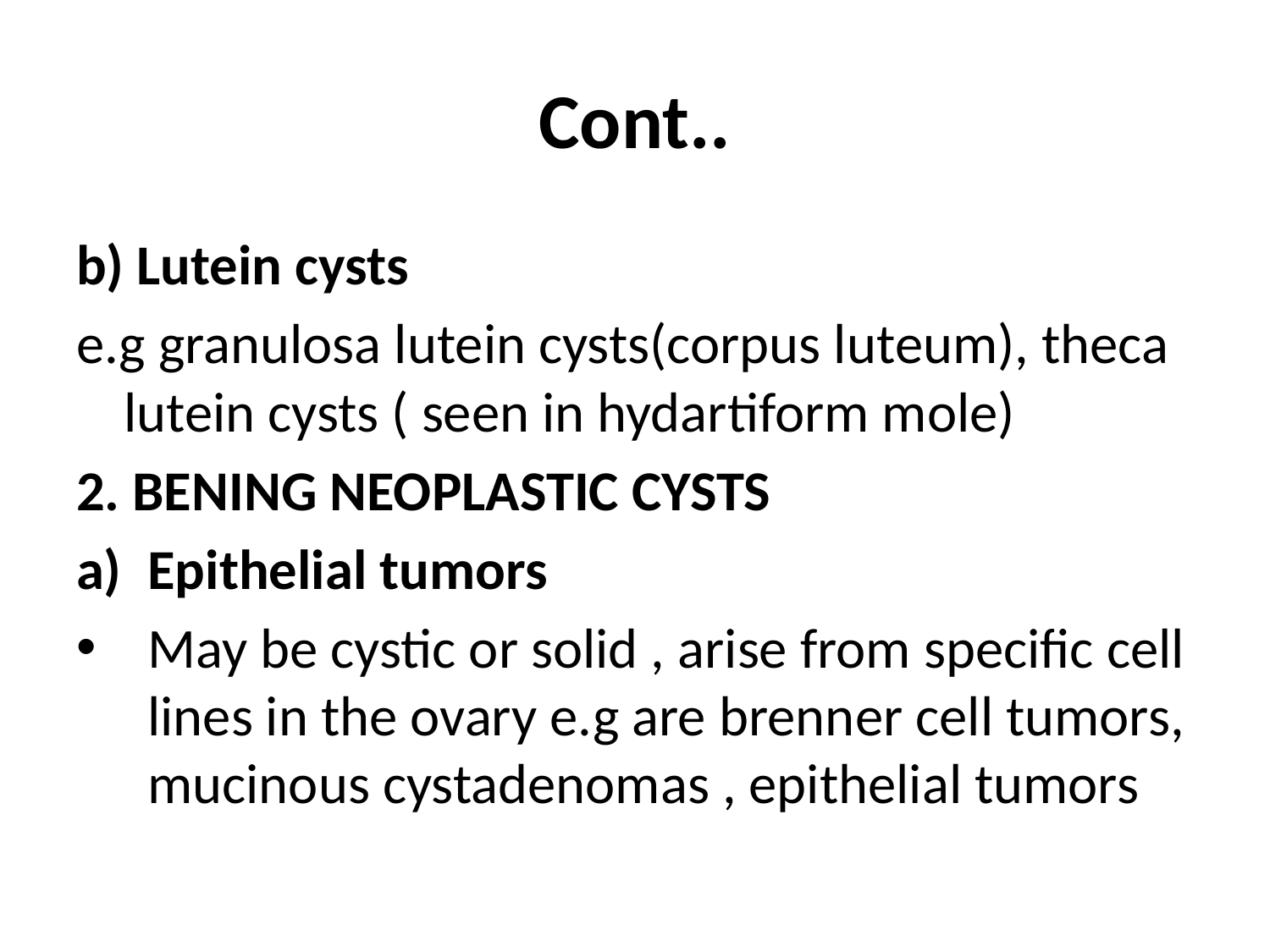

# Cont..
b) Lutein cysts
e.g granulosa lutein cysts(corpus luteum), theca lutein cysts ( seen in hydartiform mole)
2. BENING NEOPLASTIC CYSTS
Epithelial tumors
May be cystic or solid , arise from specific cell lines in the ovary e.g are brenner cell tumors, mucinous cystadenomas , epithelial tumors